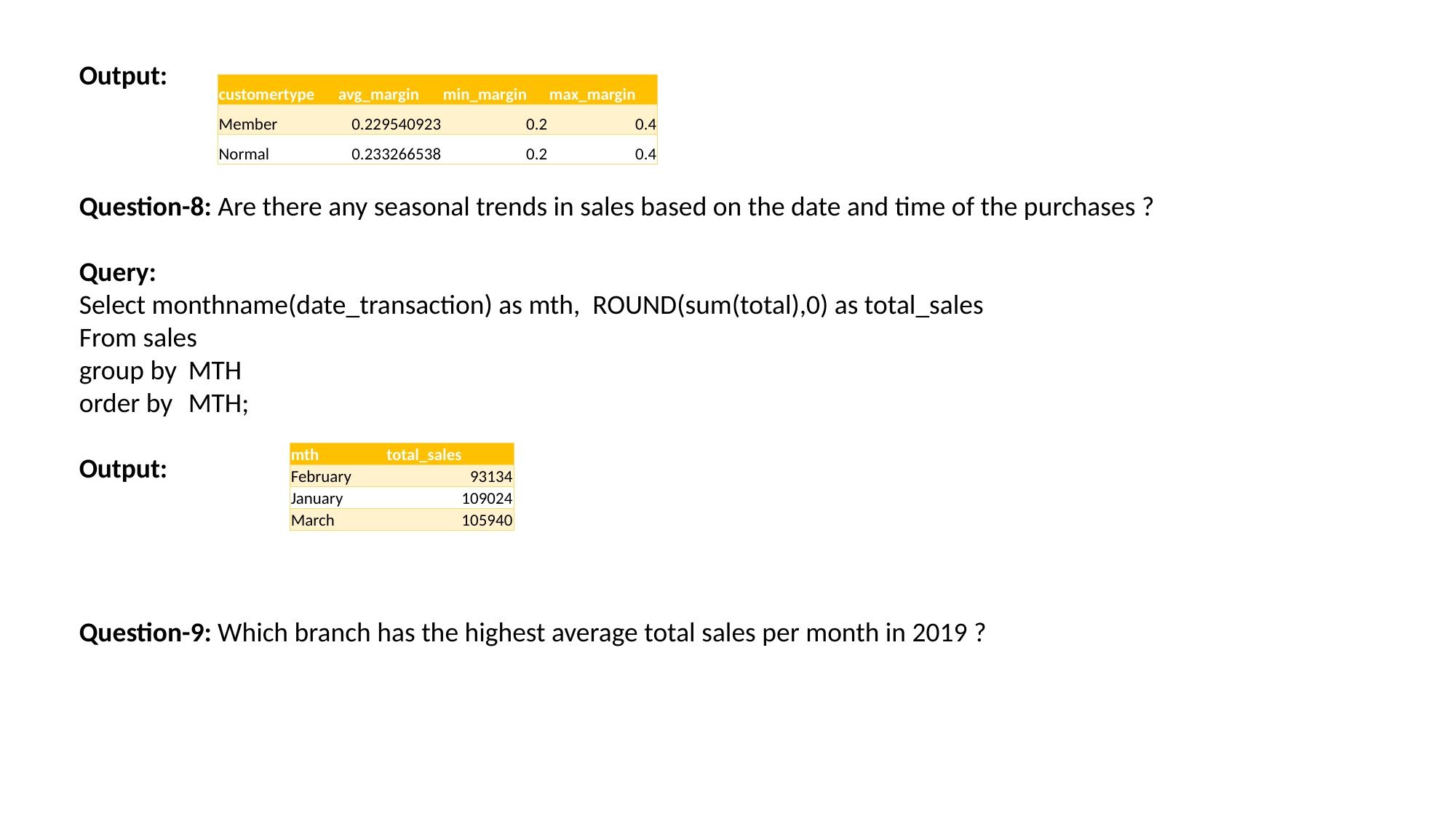

Output:

Question-8: Are there any seasonal trends in sales based on the date and time of the purchases ?

Query:
Select monthname(date_transaction) as mth,  ROUND(sum(total),0) as total_sales
From sales
group by	MTH
order by 	MTH;

Output:

Question-9: Which branch has the highest average total sales per month in 2019 ?

| customertype | avg\_margin | min\_margin | max\_margin |
| --- | --- | --- | --- |
| Member | 0.229540923 | 0.2 | 0.4 |
| Normal | 0.233266538 | 0.2 | 0.4 |
| mth | total\_sales |
| --- | --- |
| February | 93134 |
| January | 109024 |
| March | 105940 |